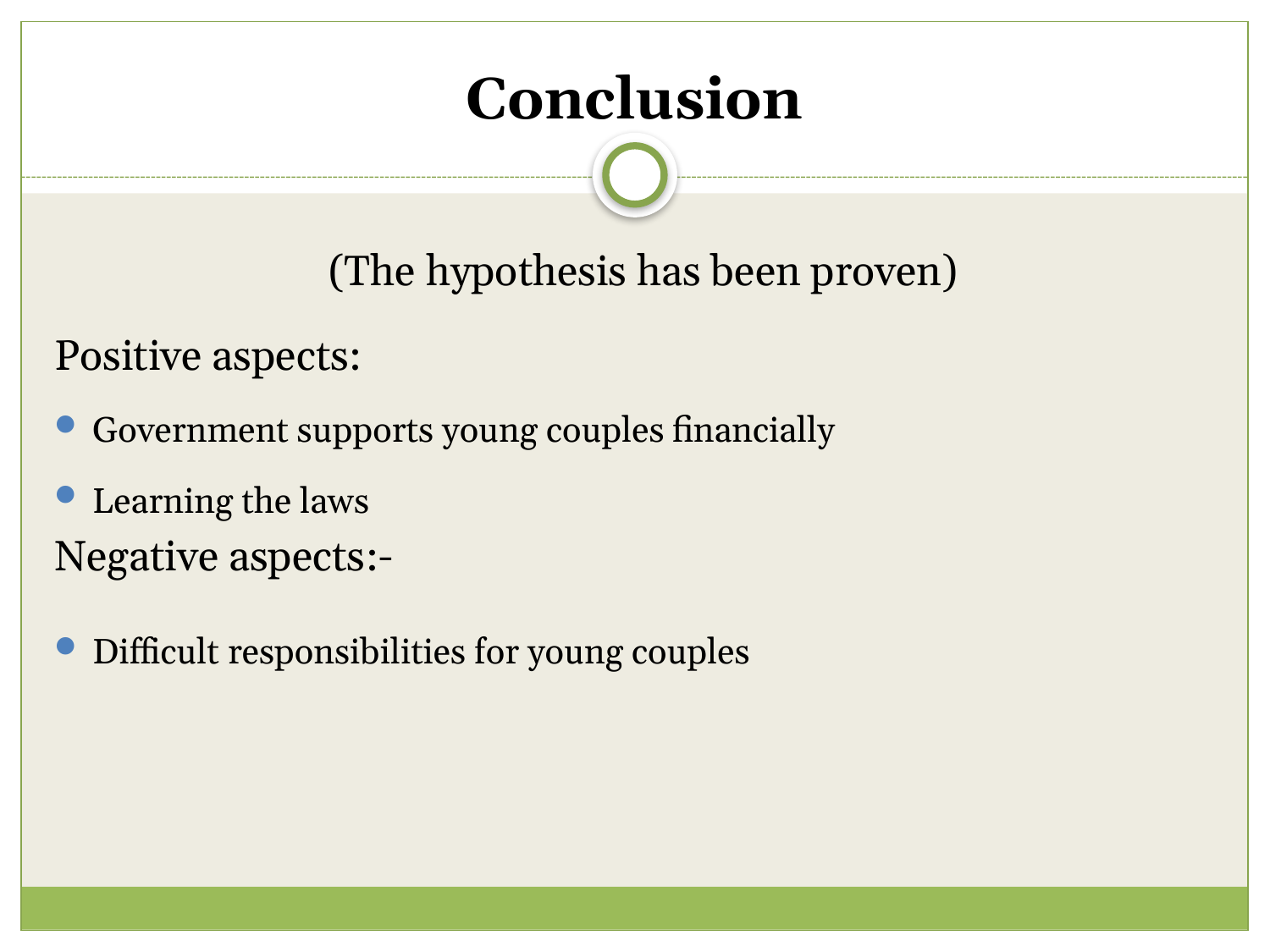

# Conclusion
                           (The hypothesis has been proven)
Positive aspects:
Government supports young couples financially
Learning the laws
Negative aspects:-
Difficult responsibilities for young couples